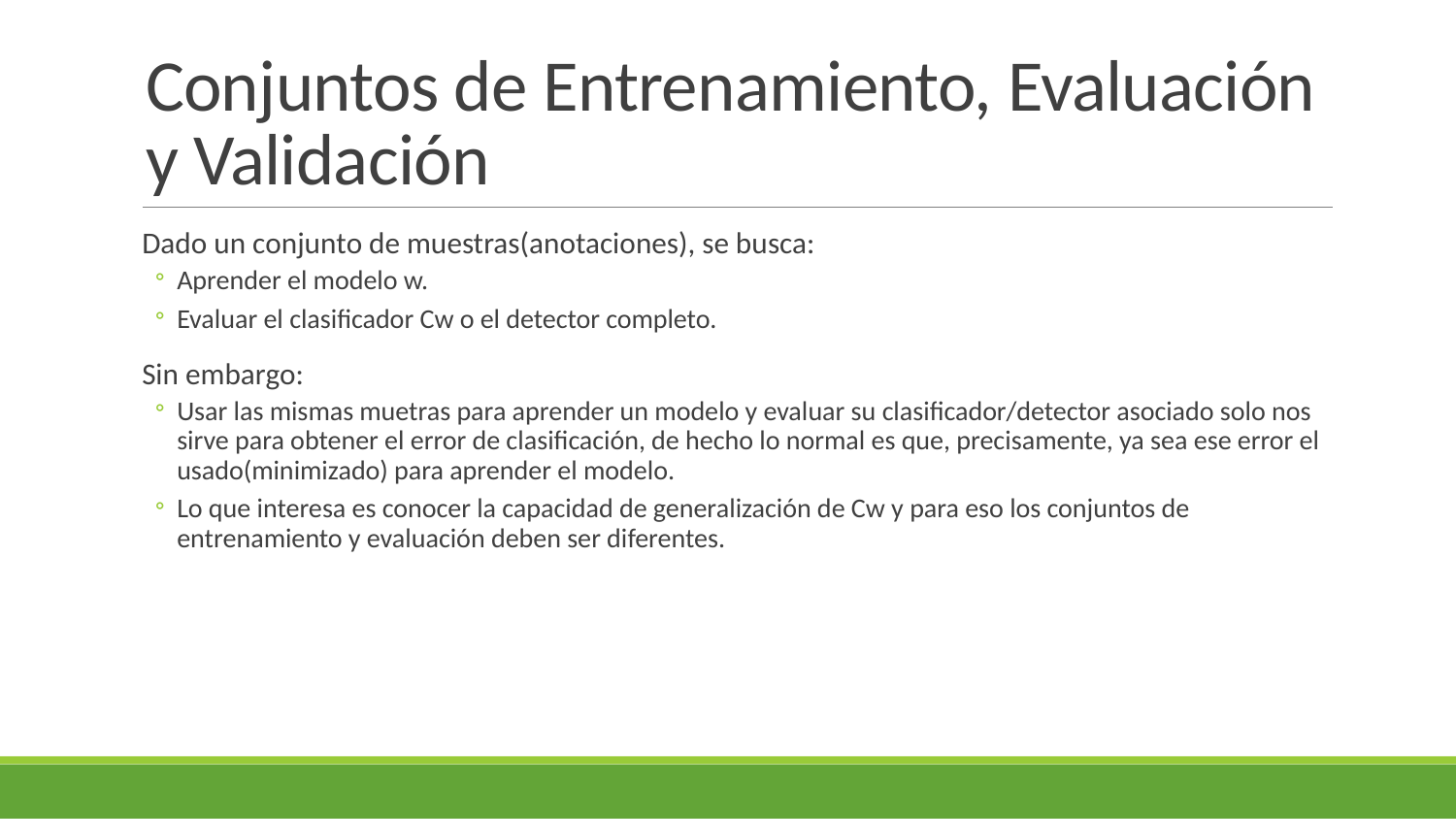

# Conjuntos de Entrenamiento, Evaluación y Validación
Dado un conjunto de muestras(anotaciones), se busca:
Aprender el modelo w.
Evaluar el clasificador Cw o el detector completo.
Sin embargo:
Usar las mismas muetras para aprender un modelo y evaluar su clasificador/detector asociado solo nos sirve para obtener el error de clasificación, de hecho lo normal es que, precisamente, ya sea ese error el usado(minimizado) para aprender el modelo.
Lo que interesa es conocer la capacidad de generalización de Cw y para eso los conjuntos de entrenamiento y evaluación deben ser diferentes.